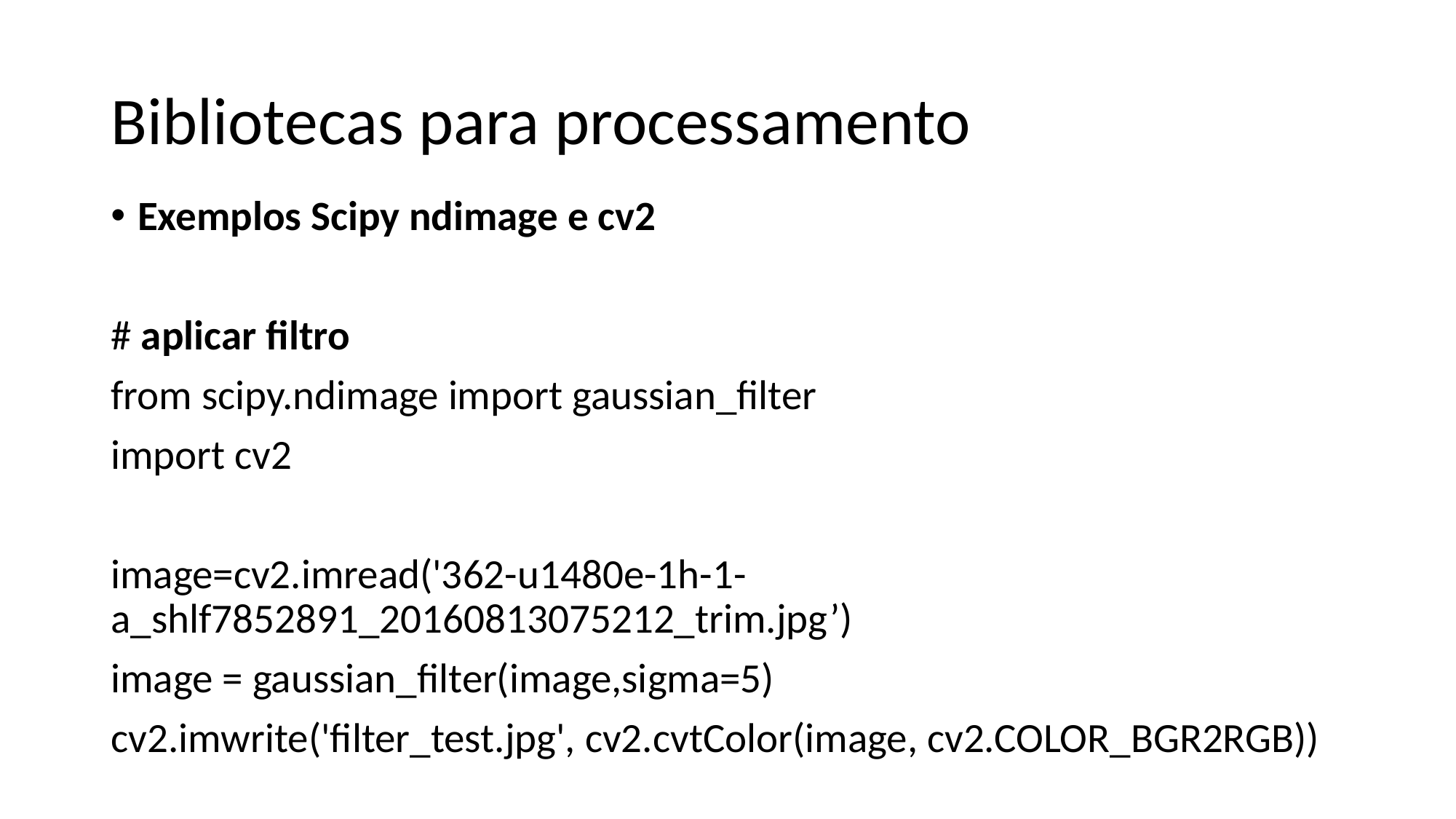

# Bibliotecas para processamento
Exemplos Scipy ndimage e cv2

# aplicar filtro
from scipy.ndimage import gaussian_filter
import cv2

image=cv2.imread('362-u1480e-1h-1-a_shlf7852891_20160813075212_trim.jpg’)
image = gaussian_filter(image,sigma=5)
cv2.imwrite('filter_test.jpg', cv2.cvtColor(image, cv2.COLOR_BGR2RGB))